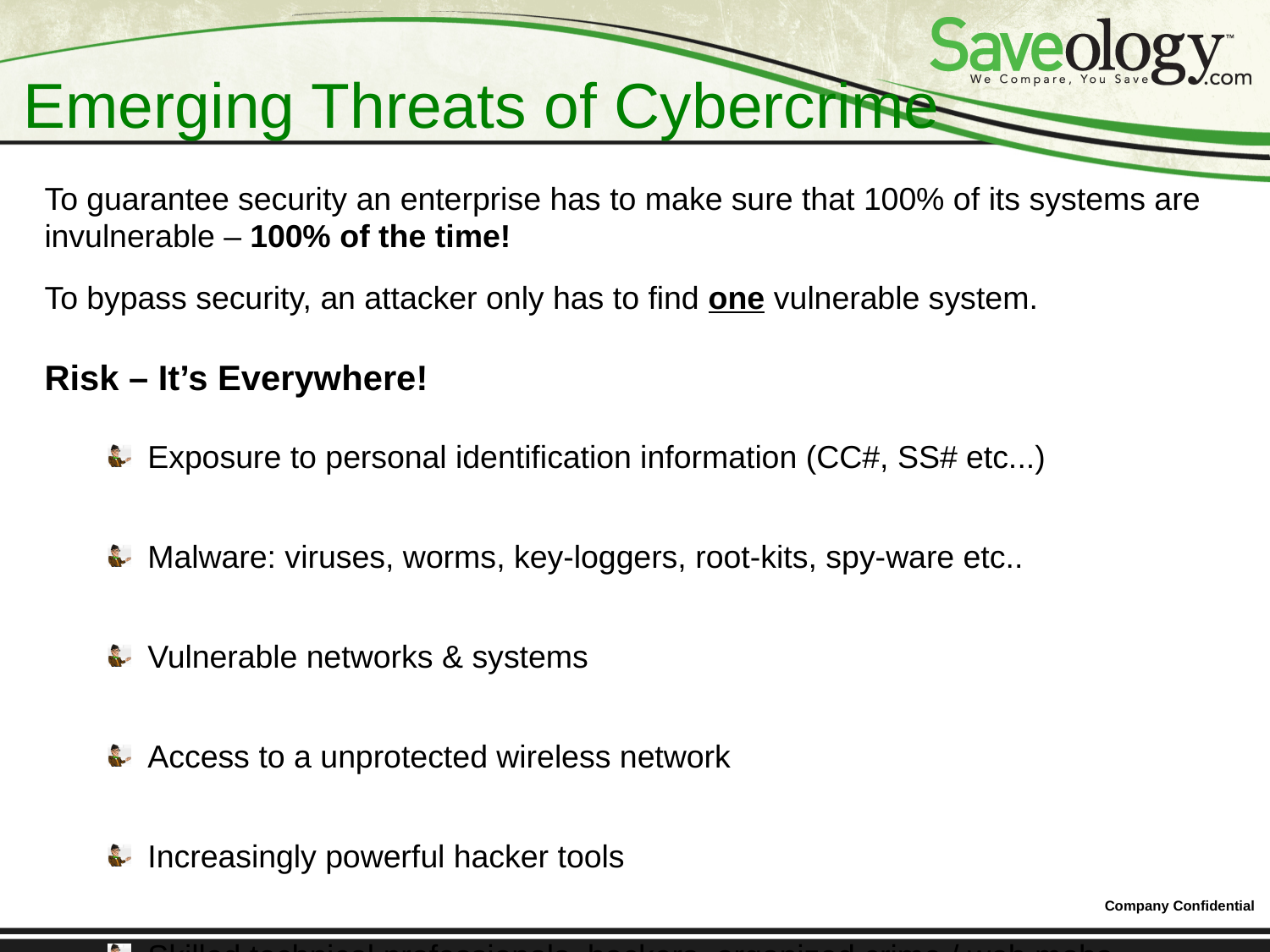

# Emerging Threats of Cybercrime
To guarantee security an enterprise has to make sure that 100% of its systems are
invulnerable – 100% of the time!

To bypass security, an attacker only has to find one vulnerable system.

Risk – It’s Everywhere!

Exposure to personal identification information (CC#, SS# etc...)

Malware: viruses, worms, key-loggers, root-kits, spy-ware etc..

Vulnerable networks & systems

Access to a unprotected wireless network

Increasingly powerful hacker tools

Skilled technical professionals, hackers, organized crime / web mobs,
     script kiddies etc...